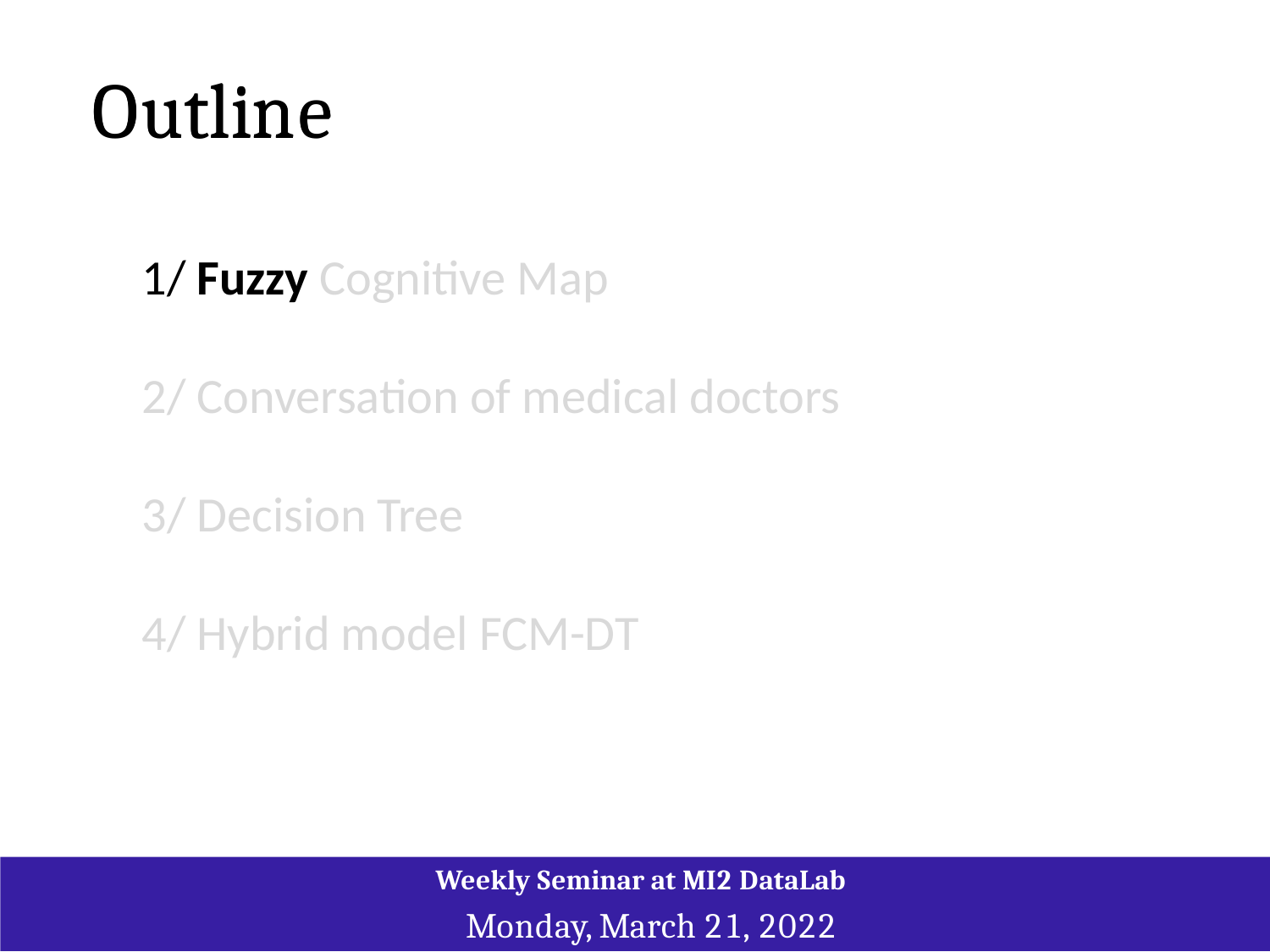

Outline
  Outline
1/ Fuzzy Cognitive Map

2/ Conversation of medical doctors

3/ Decision Tree

4/ Hybrid model FCM-DT
   Weekly Seminar at MI2 DataLab
    Monday, March 21, 2022